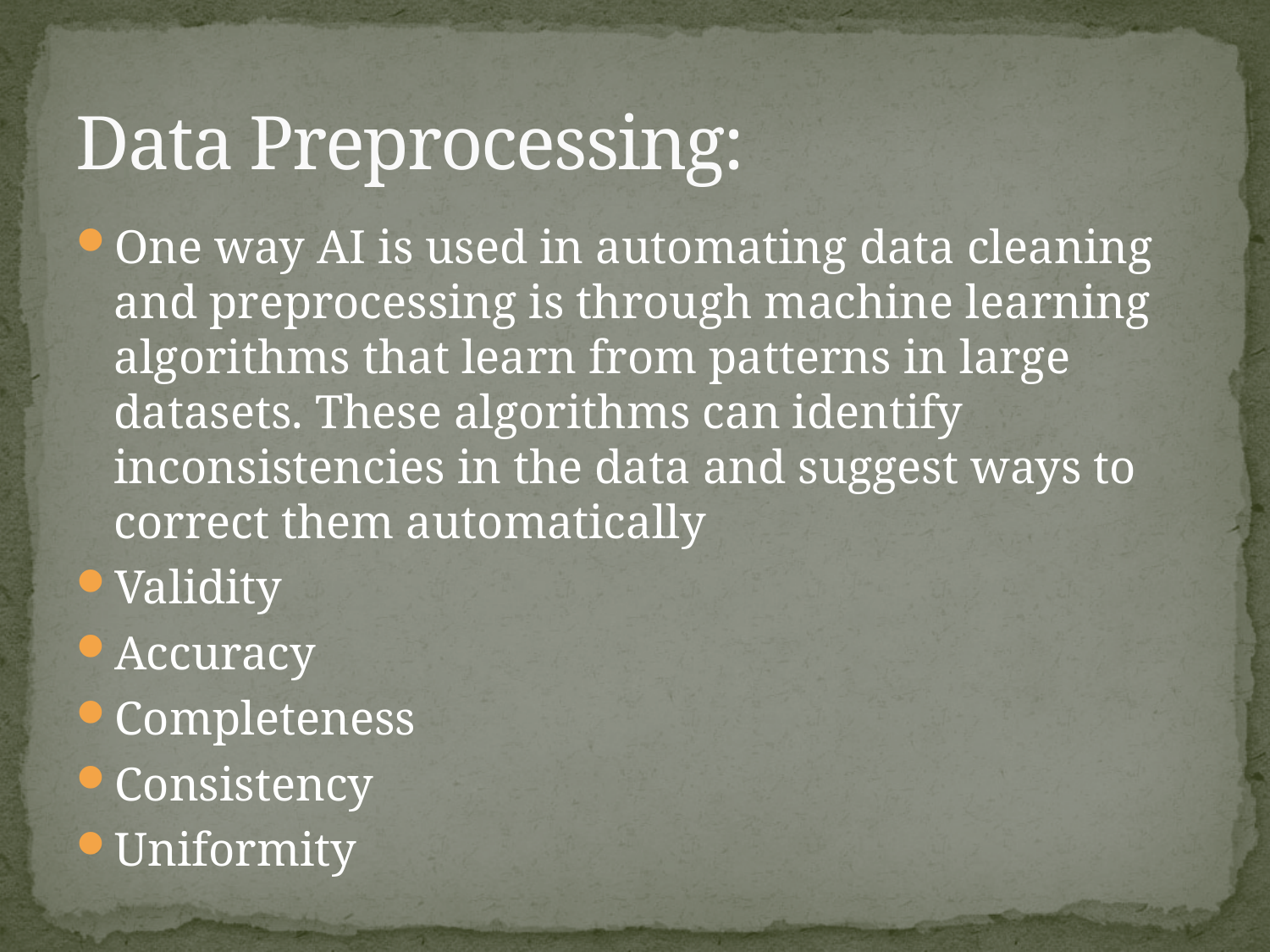

# Data Preprocessing:
One way AI is used in automating data cleaning and preprocessing is through machine learning algorithms that learn from patterns in large datasets. These algorithms can identify inconsistencies in the data and suggest ways to correct them automatically
Validity
Accuracy
Completeness
Consistency
Uniformity